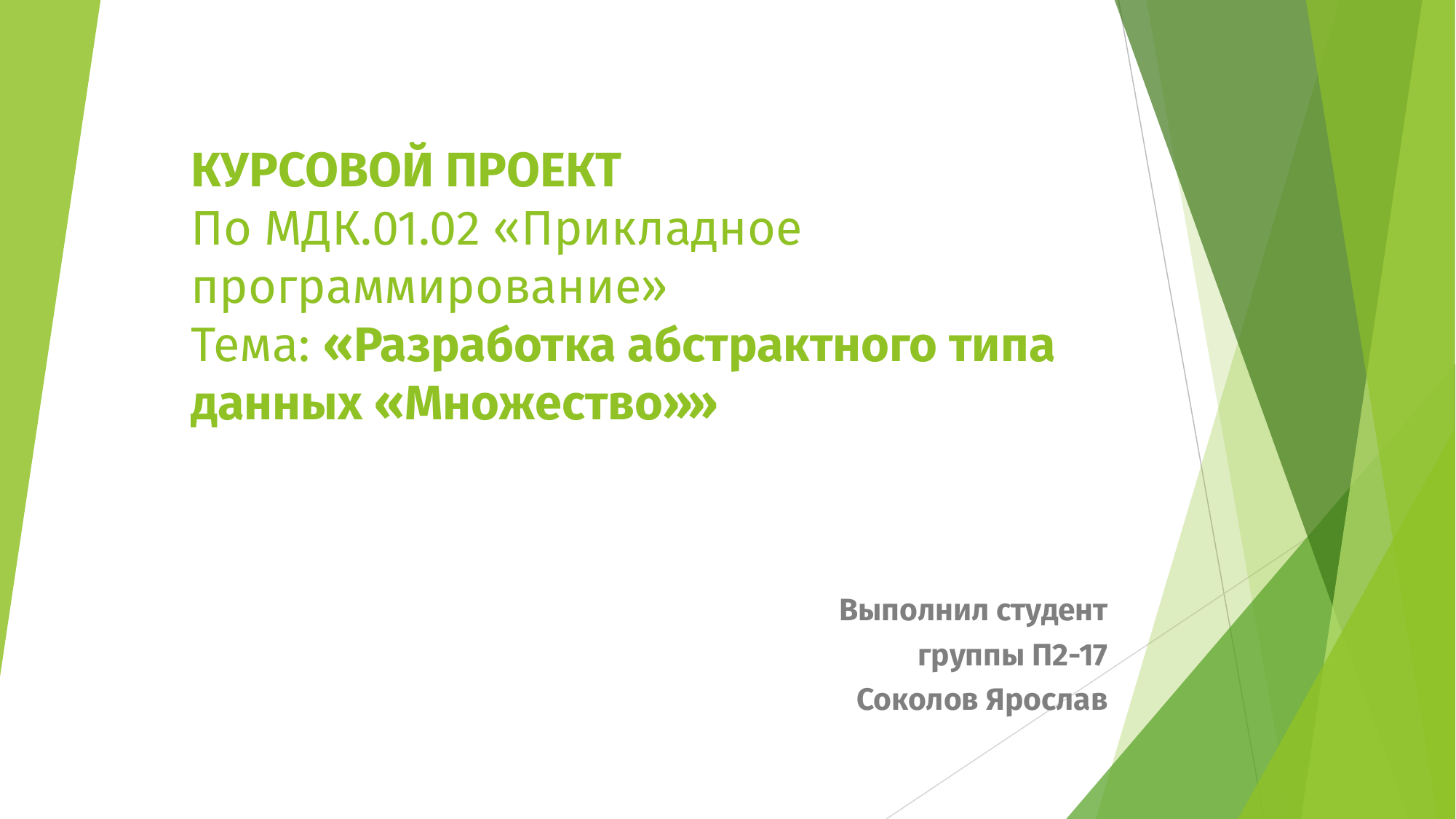

# КУРСОВОЙ ПРОЕКТ По МДК.01.02 «Прикладное программирование» Тема: «Разработка абстрактного типа данных «Множество»»
Выполнил студент
группы П2-17
Соколов Ярослав